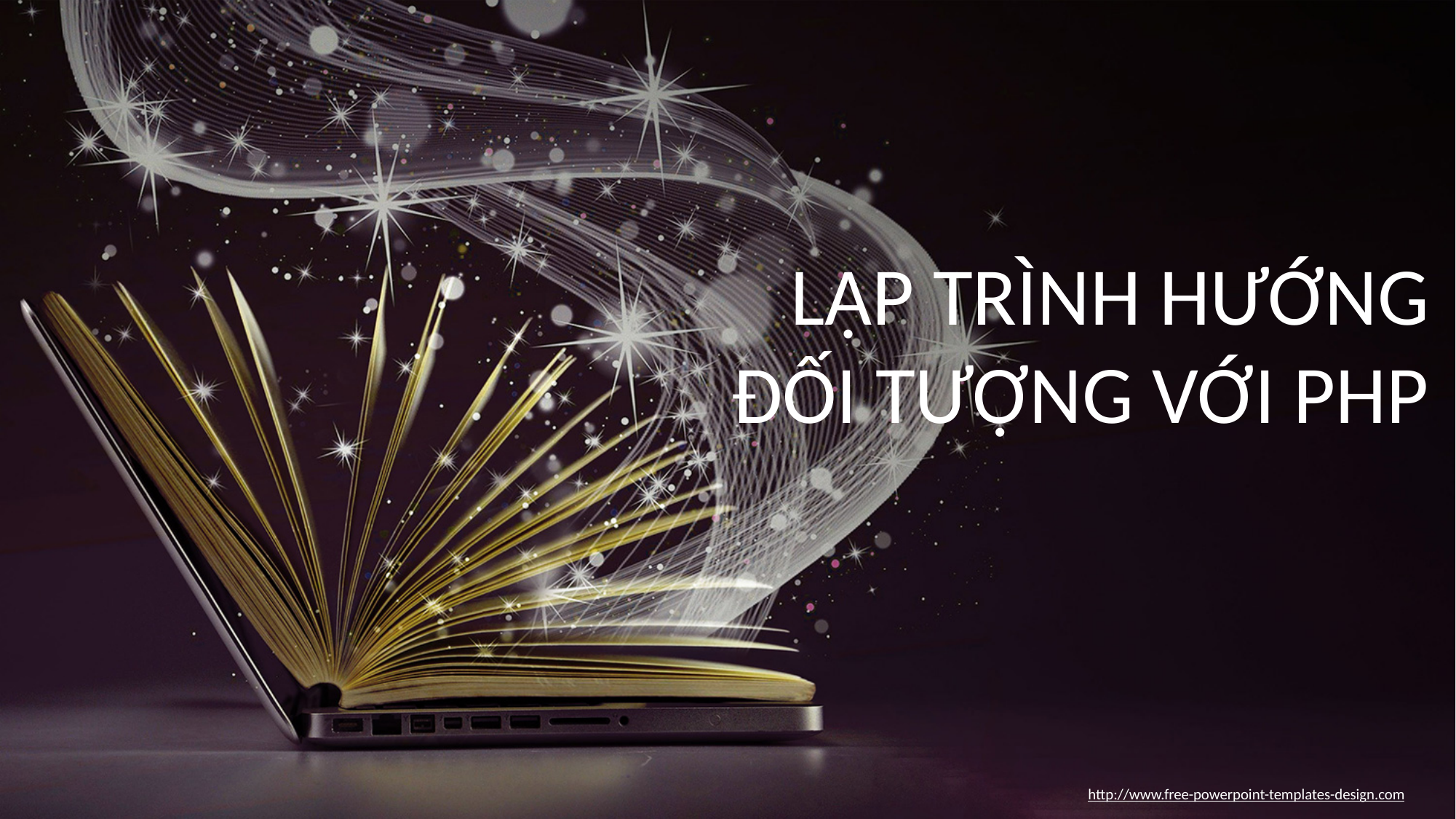

LẬP TRÌNH HƯỚNG ĐỐI TƯỢNG VỚI PHP
http://www.free-powerpoint-templates-design.com